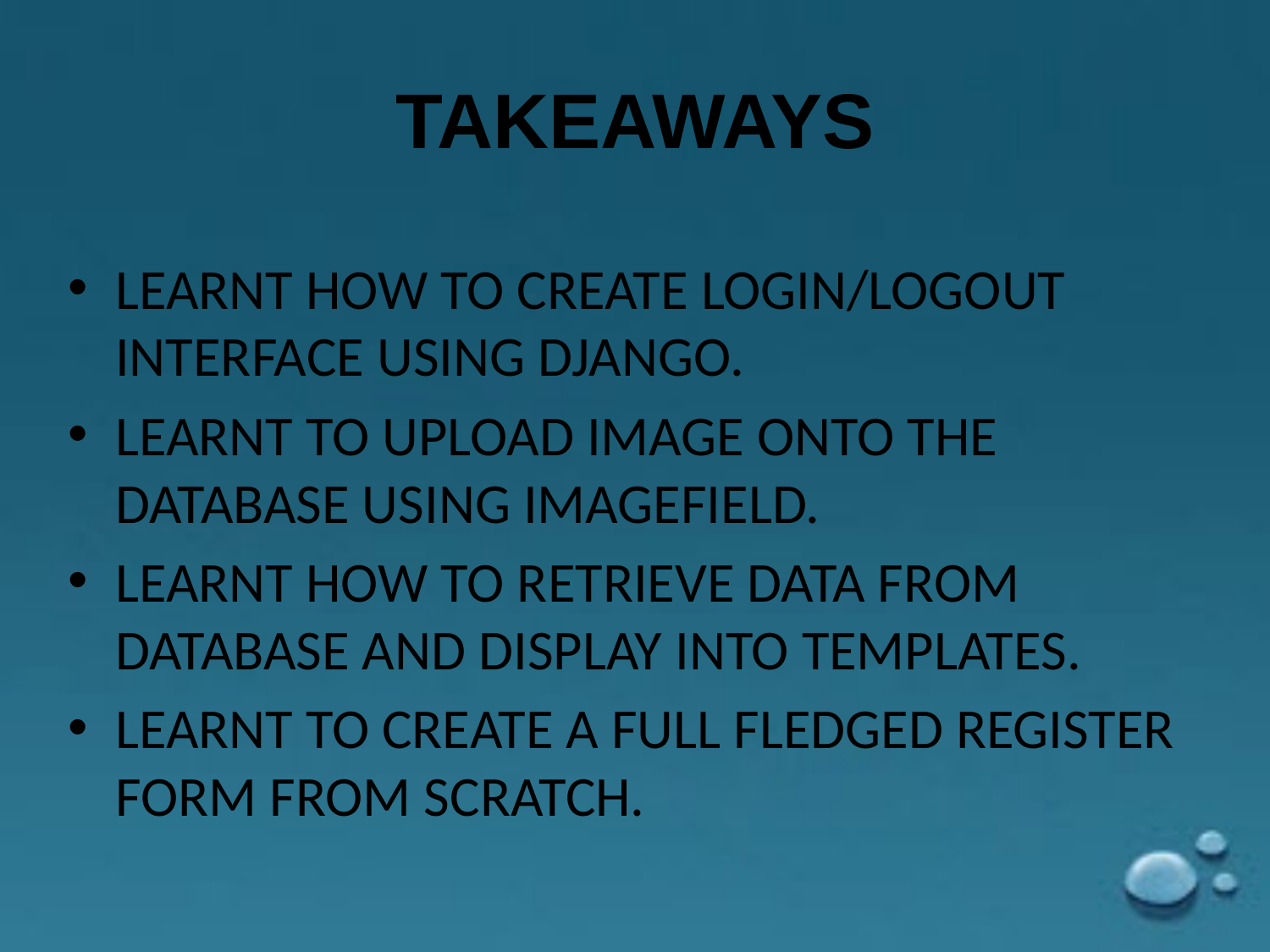

# TAKEAWAYS
LEARNT HOW TO CREATE LOGIN/LOGOUT INTERFACE USING DJANGO.
LEARNT TO UPLOAD IMAGE ONTO THE DATABASE USING IMAGEFIELD.
LEARNT HOW TO RETRIEVE DATA FROM DATABASE AND DISPLAY INTO TEMPLATES.
LEARNT TO CREATE A FULL FLEDGED REGISTER FORM FROM SCRATCH.